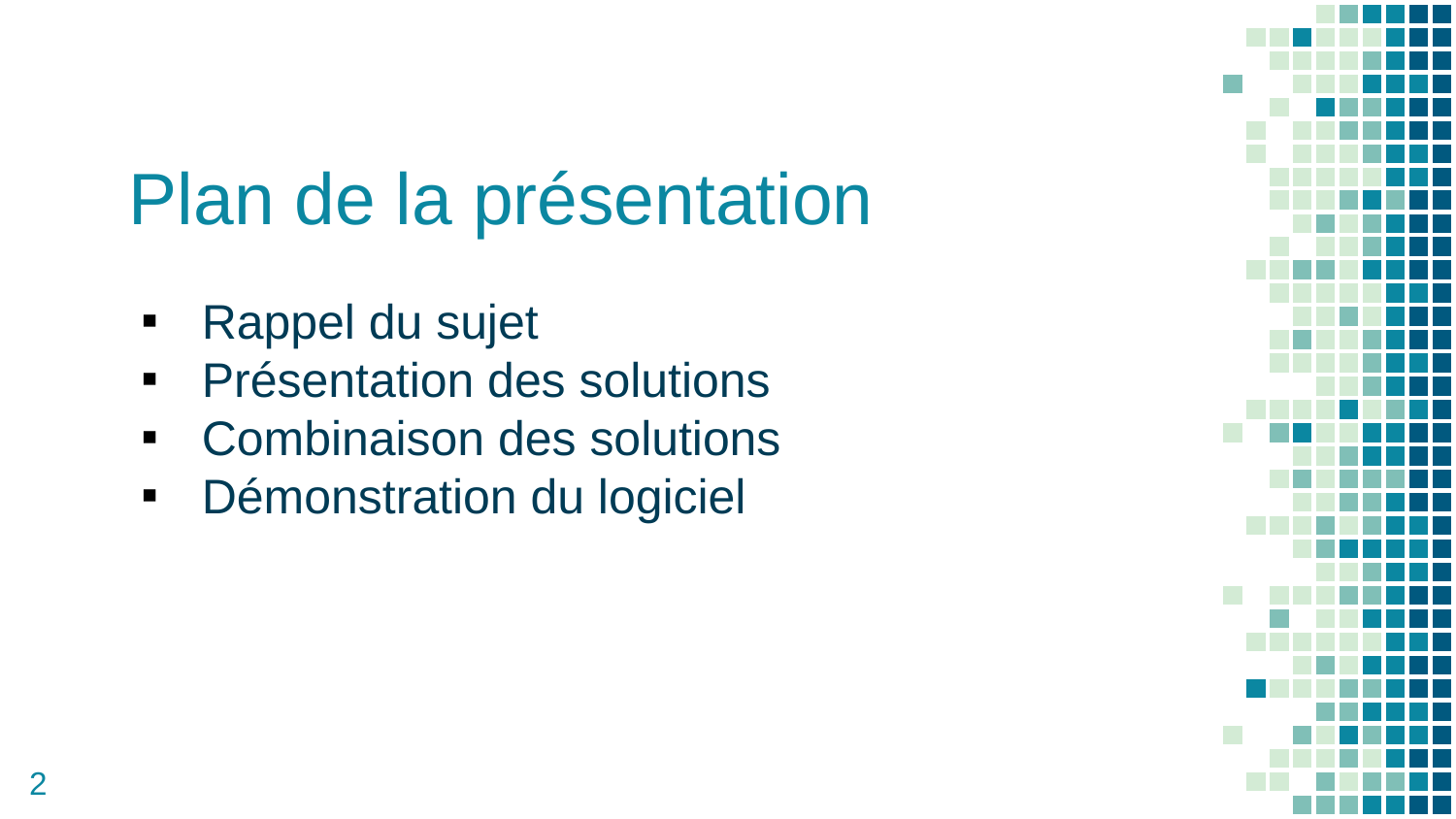

# Plan de la présentation
Rappel du sujet
Présentation des solutions
Combinaison des solutions
Démonstration du logiciel
2